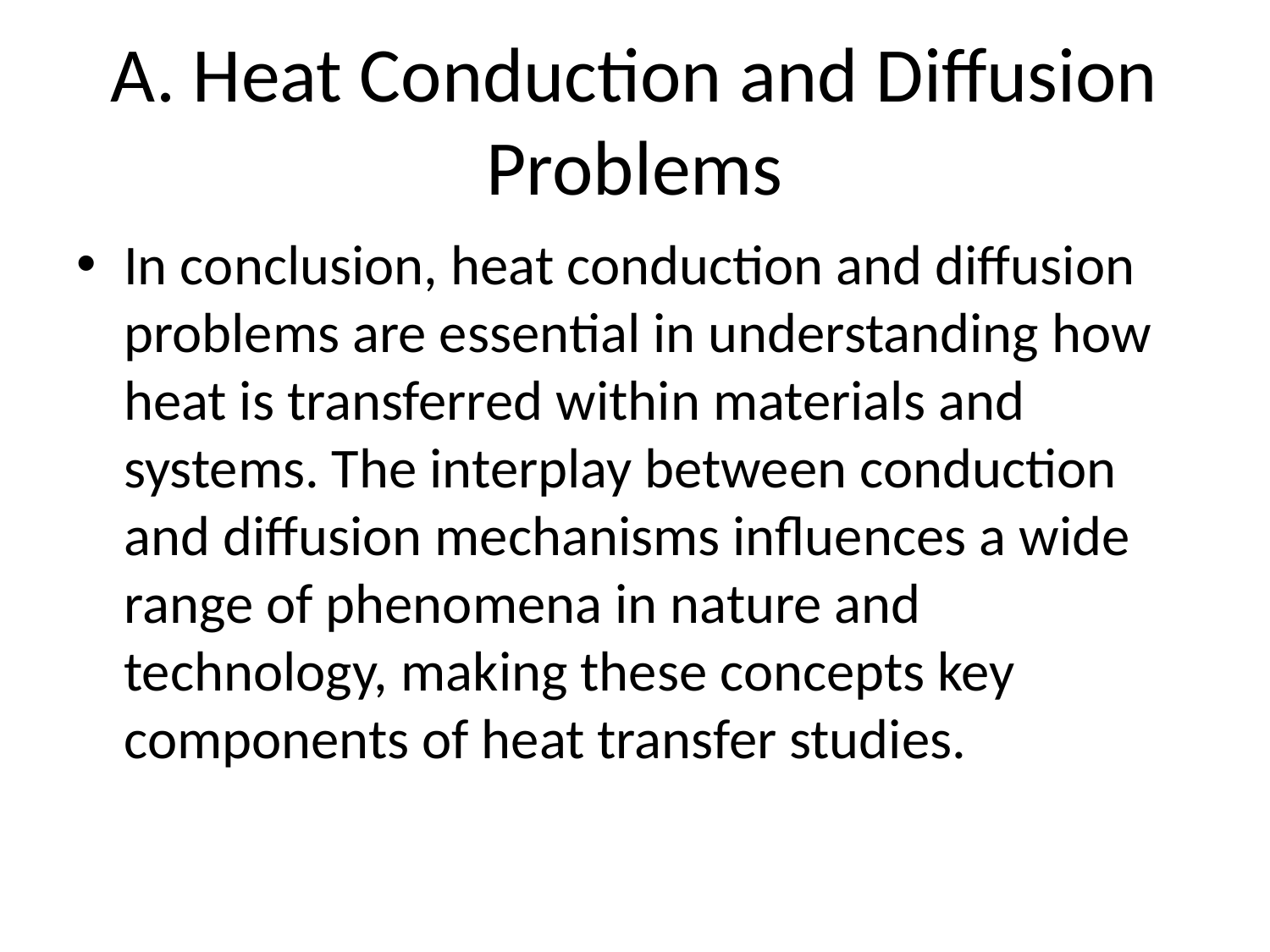

# A. Heat Conduction and Diffusion Problems
In conclusion, heat conduction and diffusion problems are essential in understanding how heat is transferred within materials and systems. The interplay between conduction and diffusion mechanisms influences a wide range of phenomena in nature and technology, making these concepts key components of heat transfer studies.